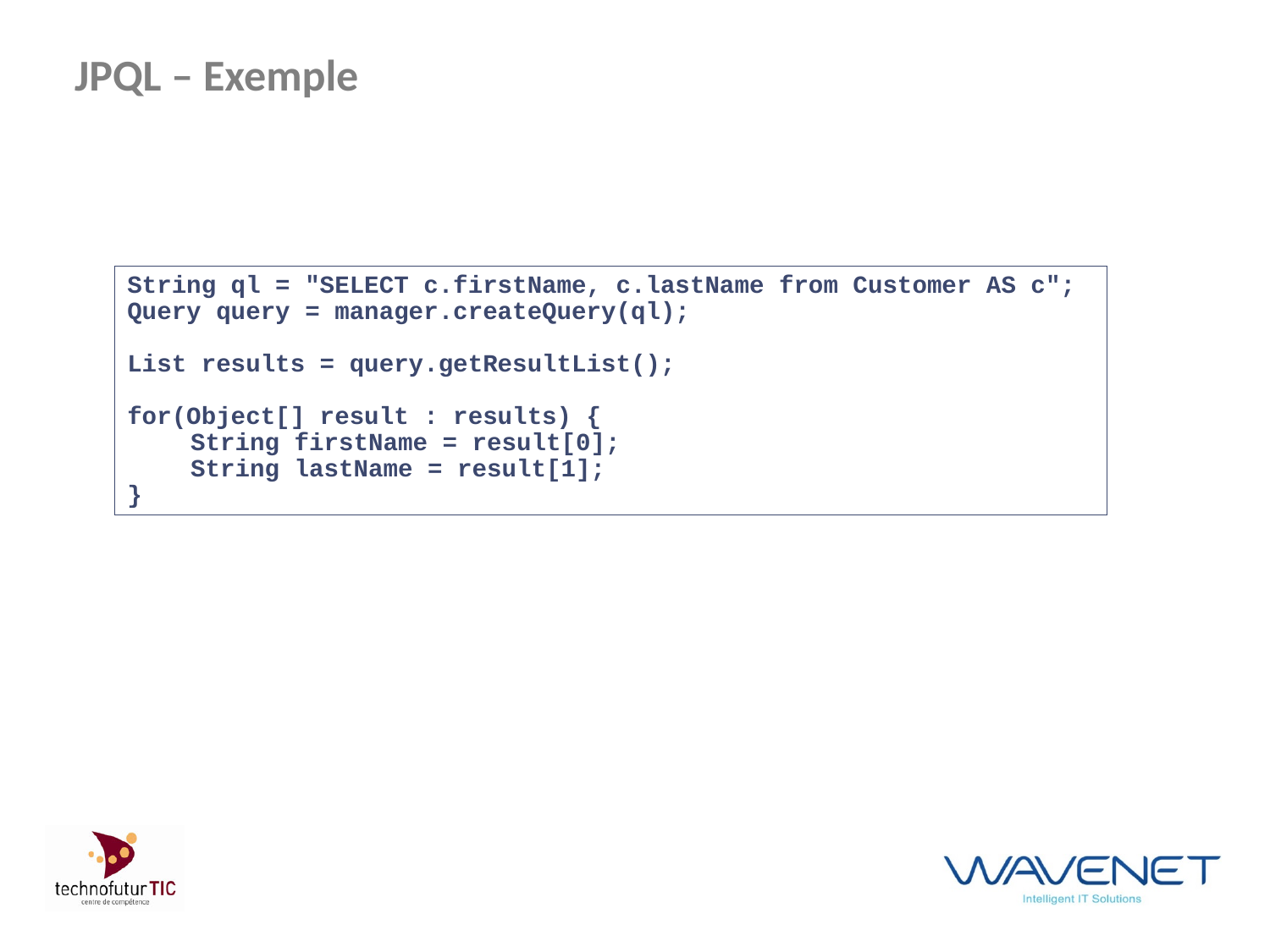

# JPQL – Exemple
String ql = "SELECT c.firstName, c.lastName from Customer AS c";
Query query = manager.createQuery(ql);

List results = query.getResultList();

for(Object[] result : results) {
 	String firstName = result[0];
 	String lastName = result[1];
}